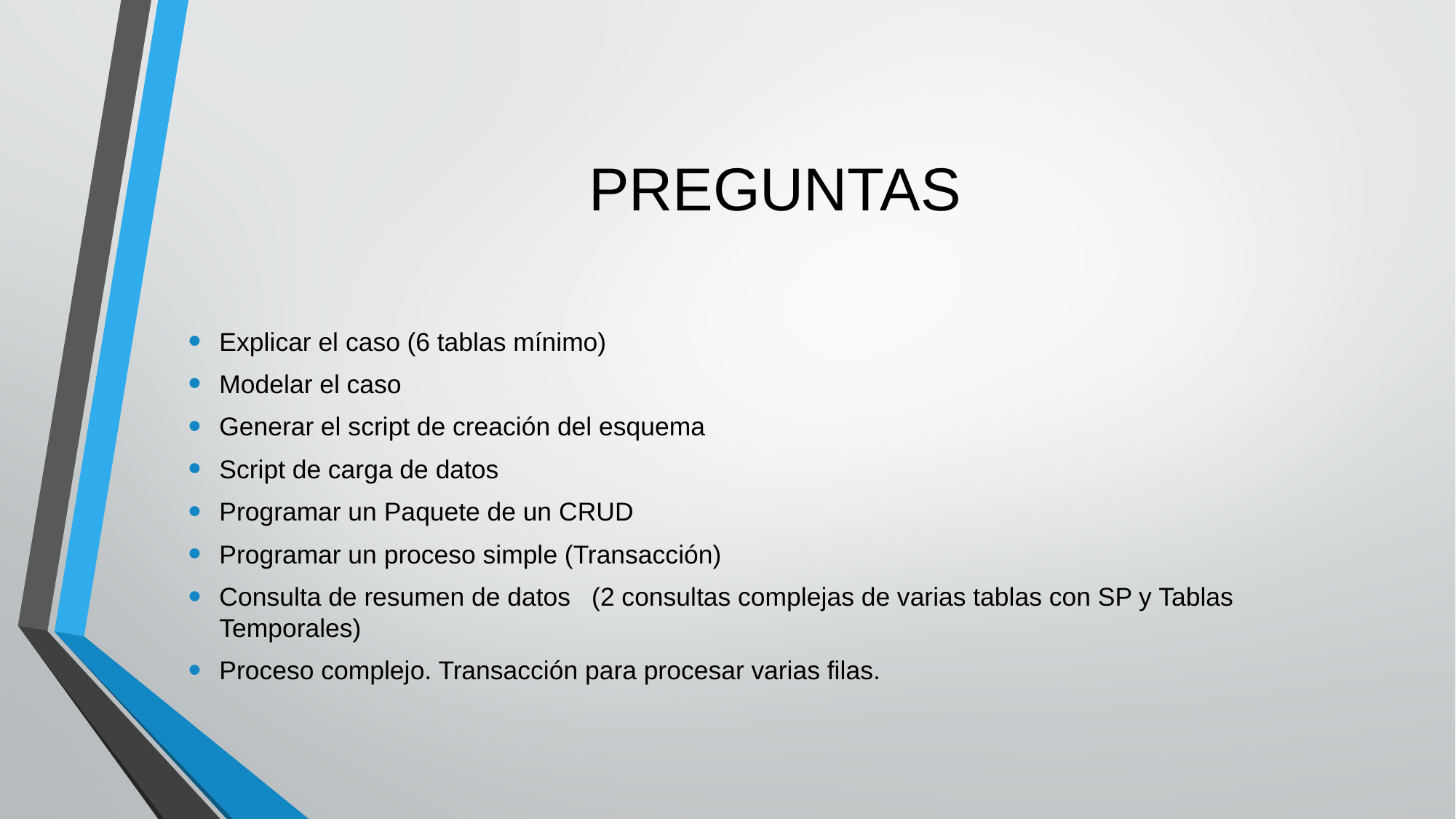

# PREGUNTAS
Explicar el caso (6 tablas mínimo)
Modelar el caso
Generar el script de creación del esquema
Script de carga de datos
Programar un Paquete de un CRUD
Programar un proceso simple (Transacción)
Consulta de resumen de datos   (2 consultas complejas de varias tablas con SP y Tablas Temporales)
Proceso complejo. Transacción para procesar varias filas.